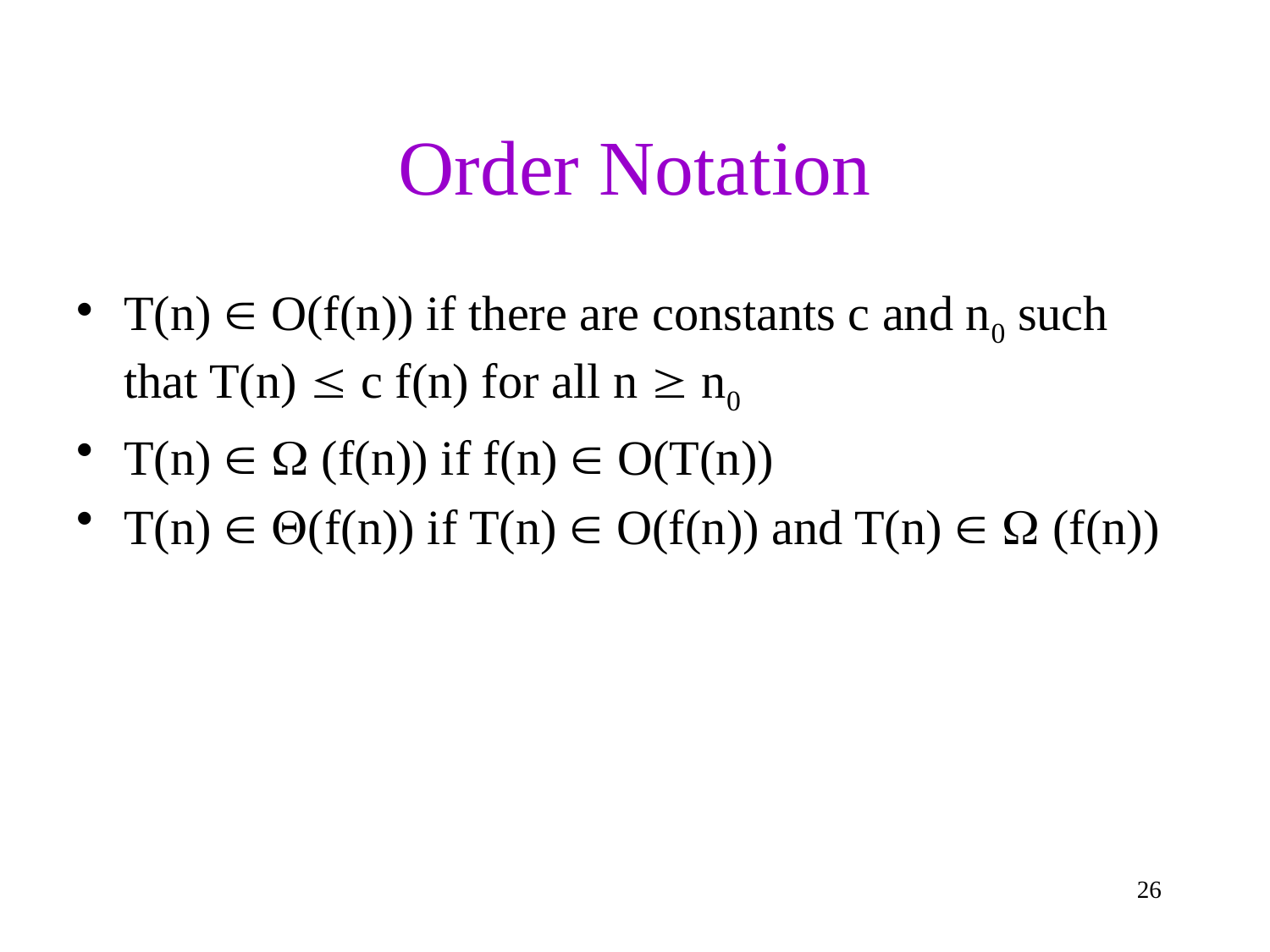

# Order Notation
T(n) ∈ O(f(n)) if there are constants c and n0 such that T(n) ≤ c f(n) for all n ≥ n0
T(n) ∈ Ω (f(n)) if f(n) ∈ O(T(n))
T(n) ∈ Θ(f(n)) if T(n) ∈ O(f(n)) and T(n) ∈ Ω (f(n))
Analogy to <=, >=, =
26